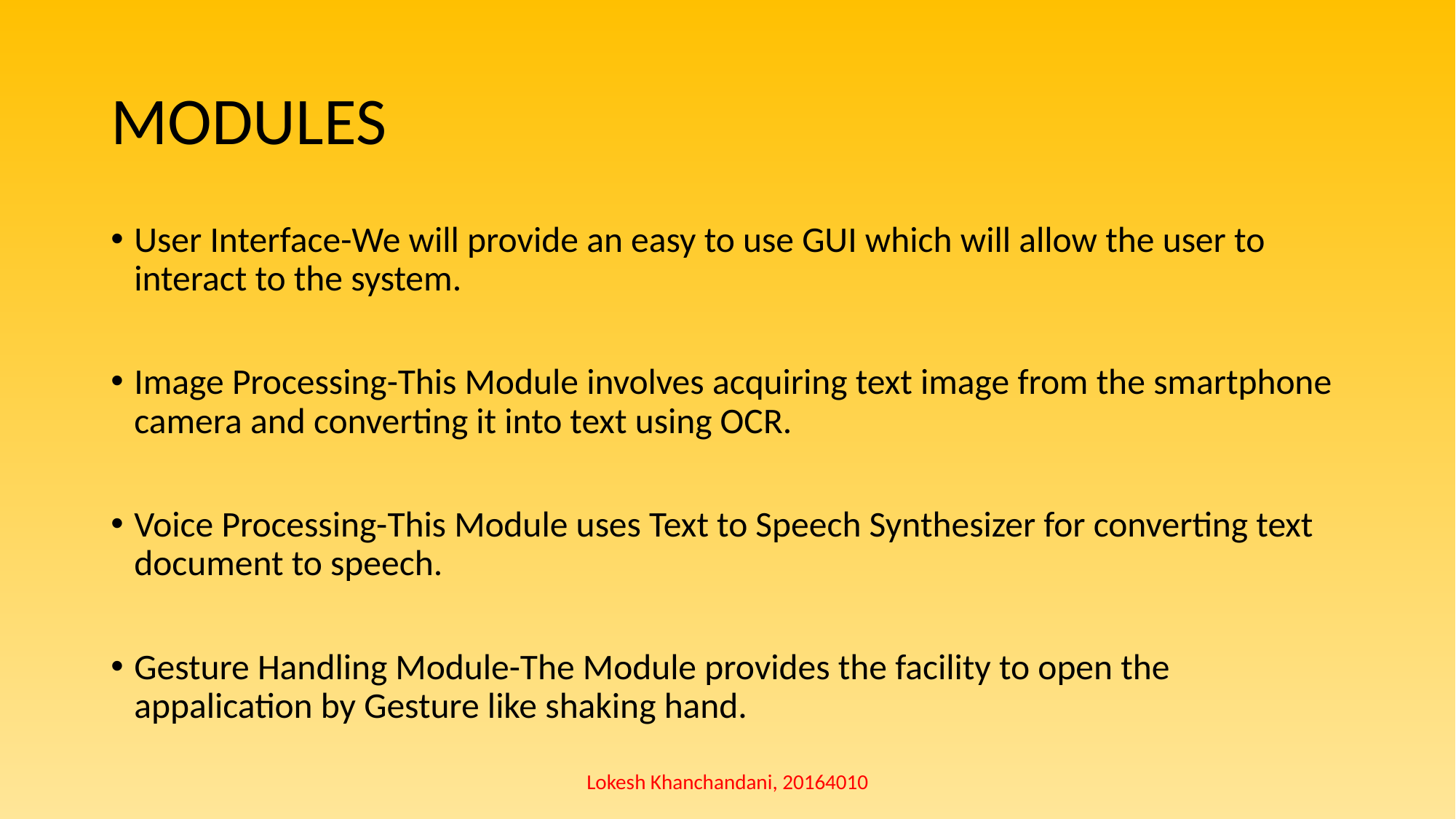

# MODULES
User Interface-We will provide an easy to use GUI which will allow the user to interact to the system.

Image Processing-This Module involves acquiring text image from the smartphone camera and converting it into text using OCR.

Voice Processing-This Module uses Text to Speech Synthesizer for converting text document to speech.

Gesture Handling Module-The Module provides the facility to open the appalication by Gesture like shaking hand.
Lokesh Khanchandani, 20164010